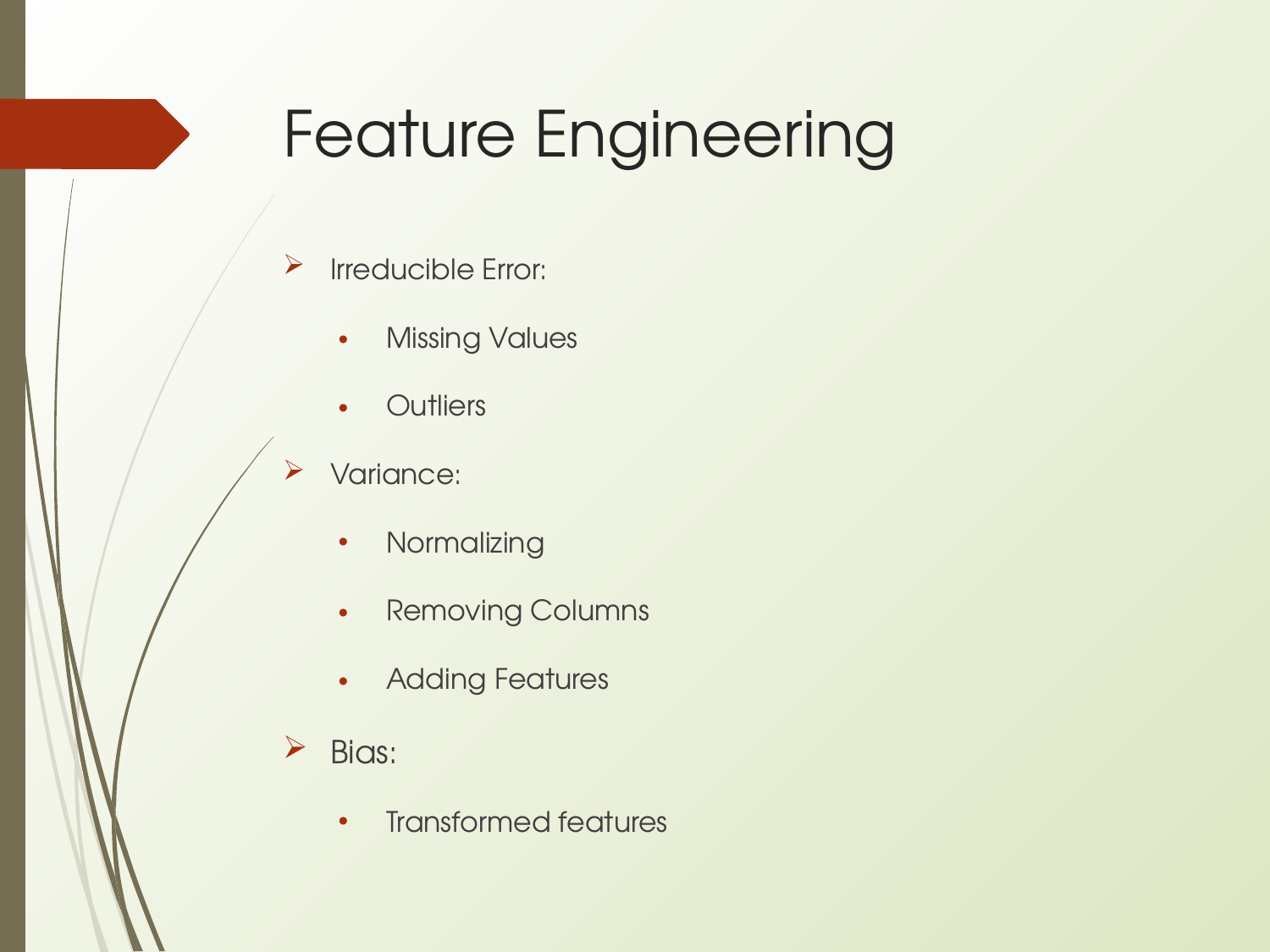

# Feature Engineering
Irreducible Error:
Missing Values
Outliers
Variance:
Normalizing
Removing Columns
Adding Features
Bias:
Transformed features